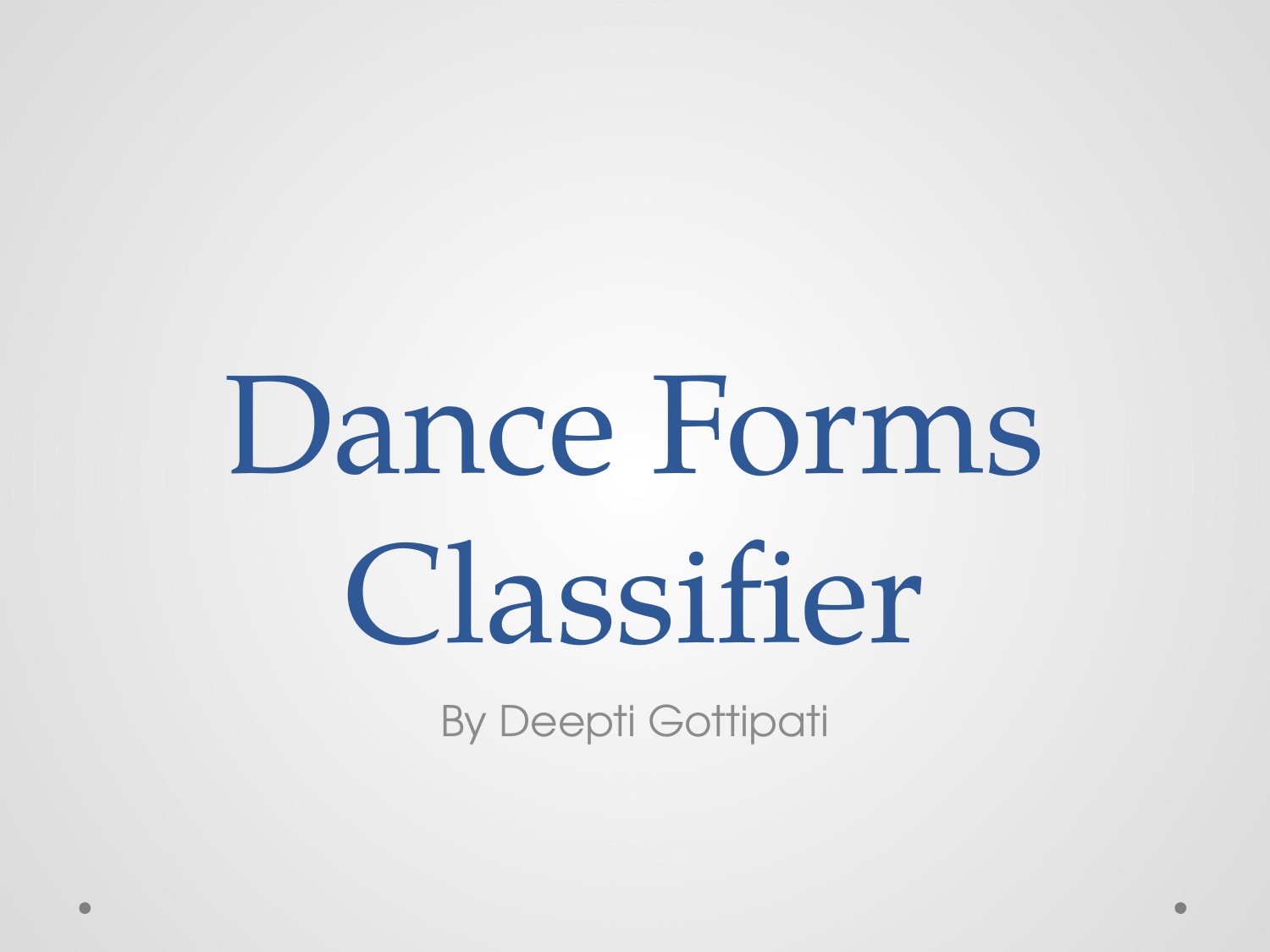

# Dance Forms Classifier
By Deepti Gottipati